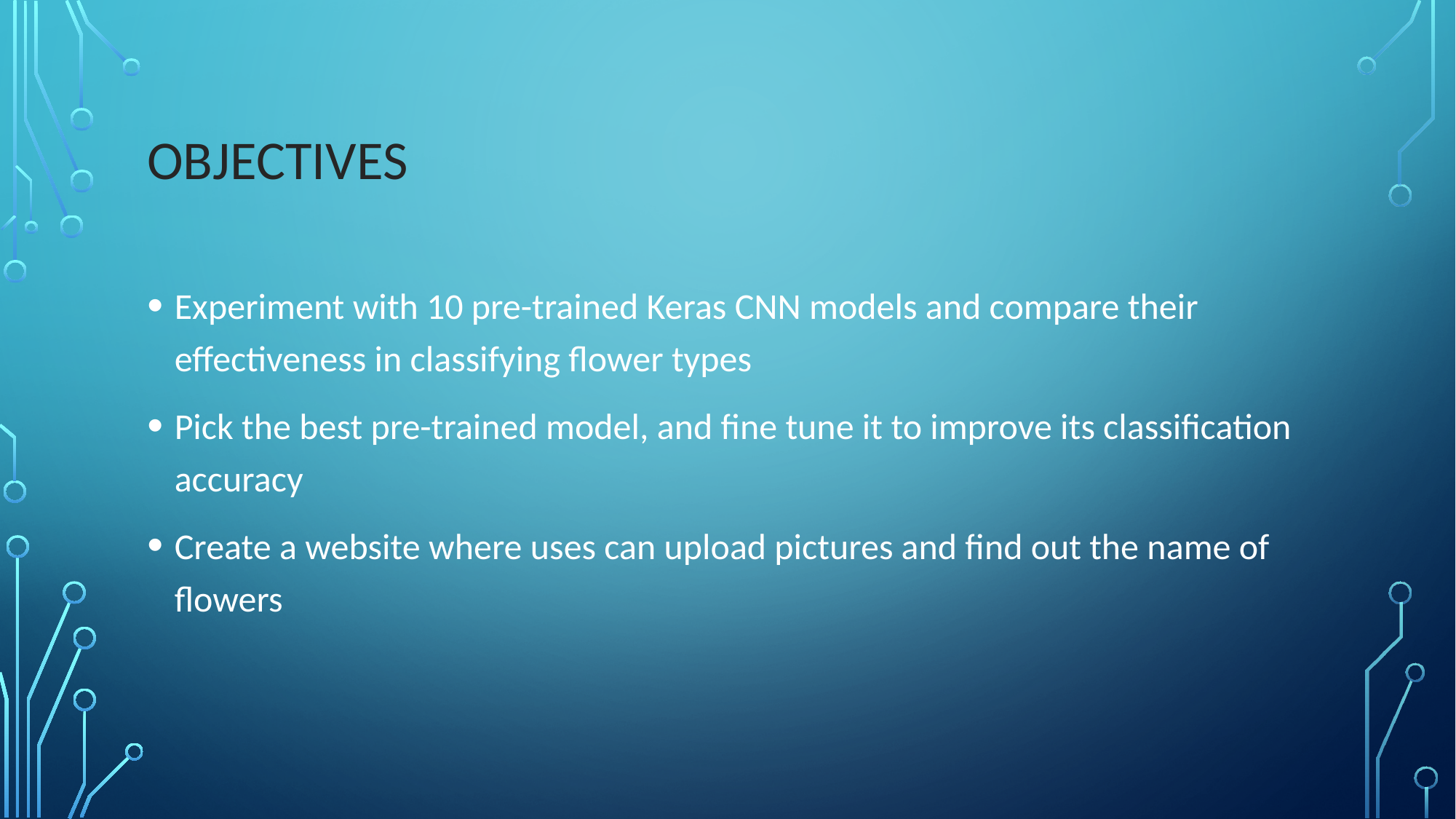

# Objectives
Experiment with 10 pre-trained Keras CNN models and compare their effectiveness in classifying flower types
Pick the best pre-trained model, and fine tune it to improve its classification accuracy
Create a website where uses can upload pictures and find out the name of flowers